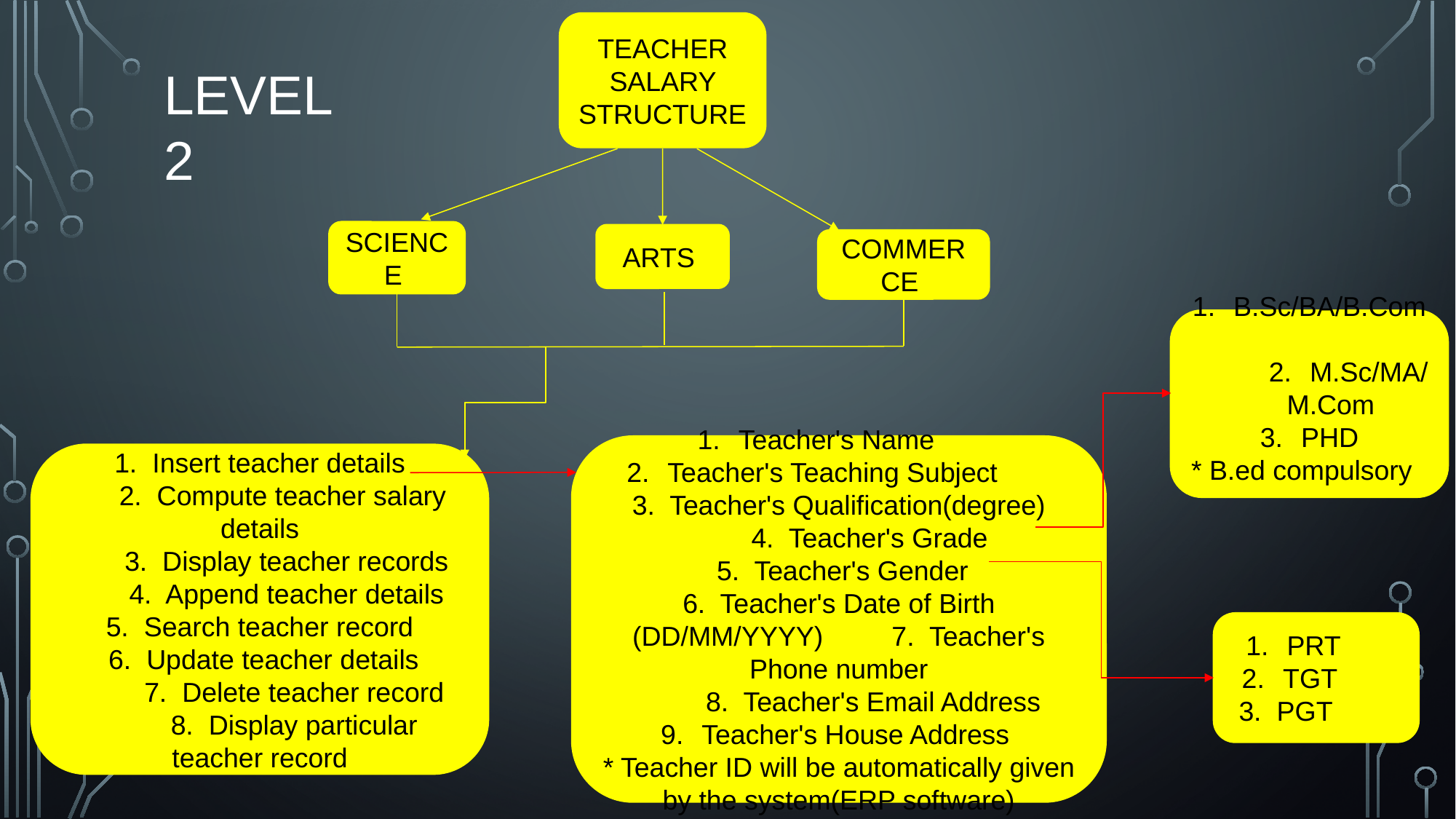

TEACHER SALARY STRUCTURE
LEVEL 2
SCIENCE
ARTS
COMMERCE
B.Sc/BA/B.Com
M.Sc/MA/M.Com
PHD
* B.ed compulsory
Teacher's Name
Teacher's Teaching Subject
3.  Teacher's Qualification(degree)
        4.  Teacher's Grade
 5.  Teacher's Gender
6.  Teacher's Date of Birth (DD/MM/YYYY)         7.  Teacher's Phone number
         8.  Teacher's Email Address
Teacher's House Address
* Teacher ID will be automatically given by the system(ERP software)
1.  Insert teacher details
      2.  Compute teacher salary details
       3.  Display teacher records
        4.  Append teacher details
5.  Search teacher record
 6.  Update teacher details
         7.  Delete teacher record
         8.  Display particular teacher record
PRT
TGT
3.  PGT